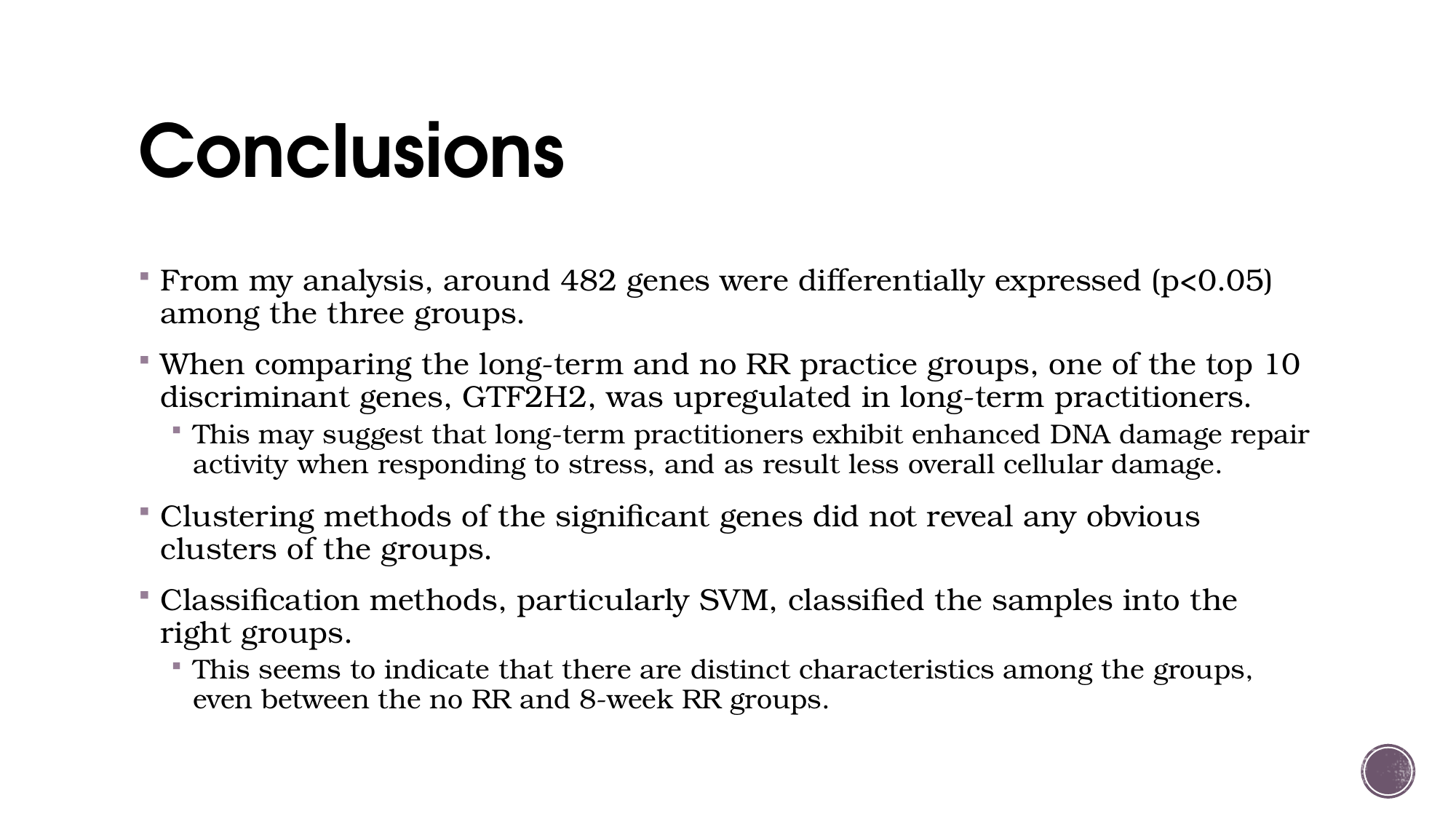

# Conclusions
From my analysis, around 482 genes were differentially expressed (p<0.05) among the three groups.
When comparing the long-term and no RR practice groups, one of the top 10 discriminant genes, GTF2H2, was upregulated in long-term practitioners.
This may suggest that long-term practitioners exhibit enhanced DNA damage repair activity when responding to stress, and as result less overall cellular damage.
Clustering methods of the significant genes did not reveal any obvious clusters of the groups.
Classification methods, particularly SVM, classified the samples into the right groups.
This seems to indicate that there are distinct characteristics among the groups, even between the no RR and 8-week RR groups.